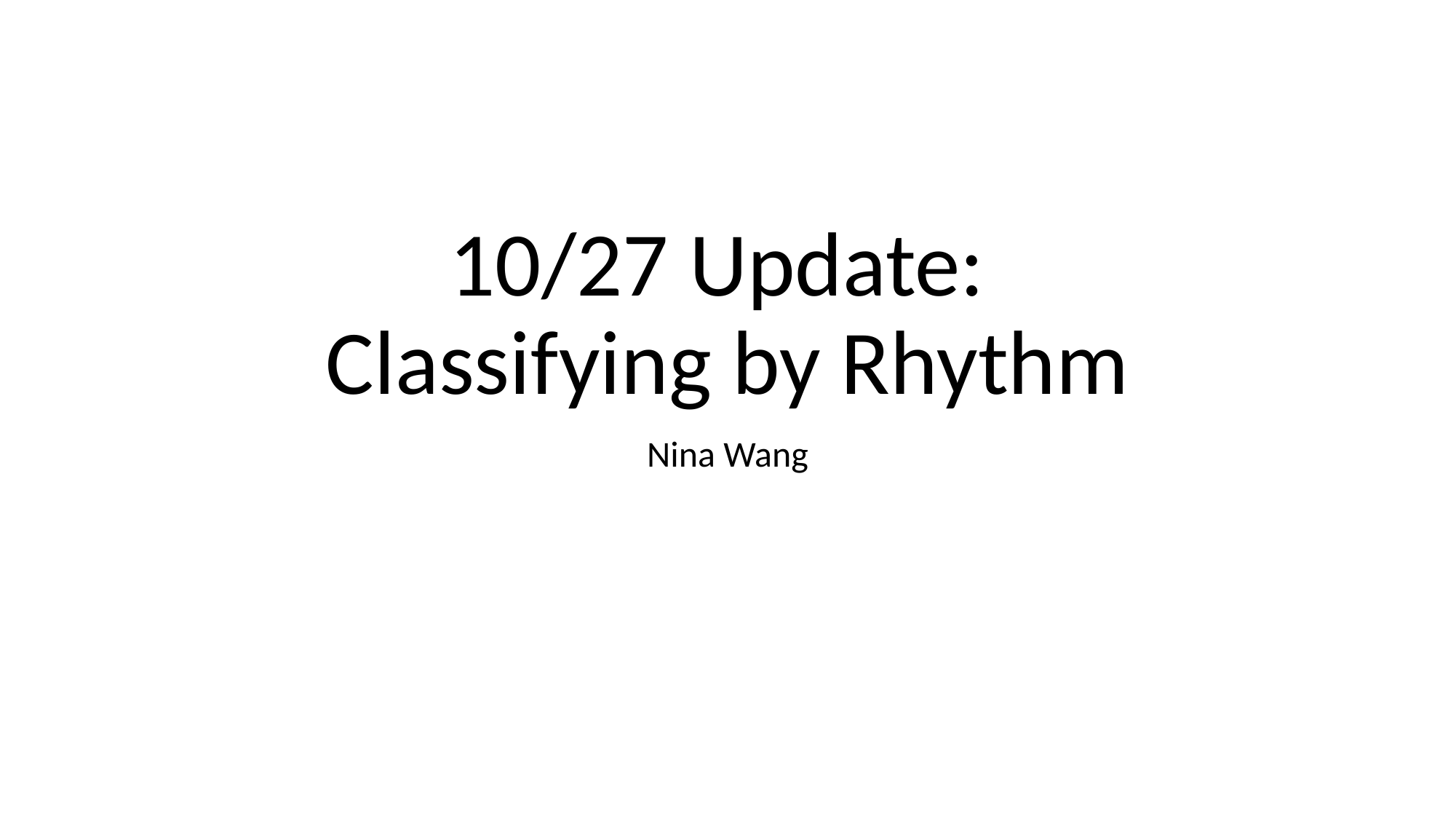

# 10/27 Update: Classifying by Rhythm
Nina Wang